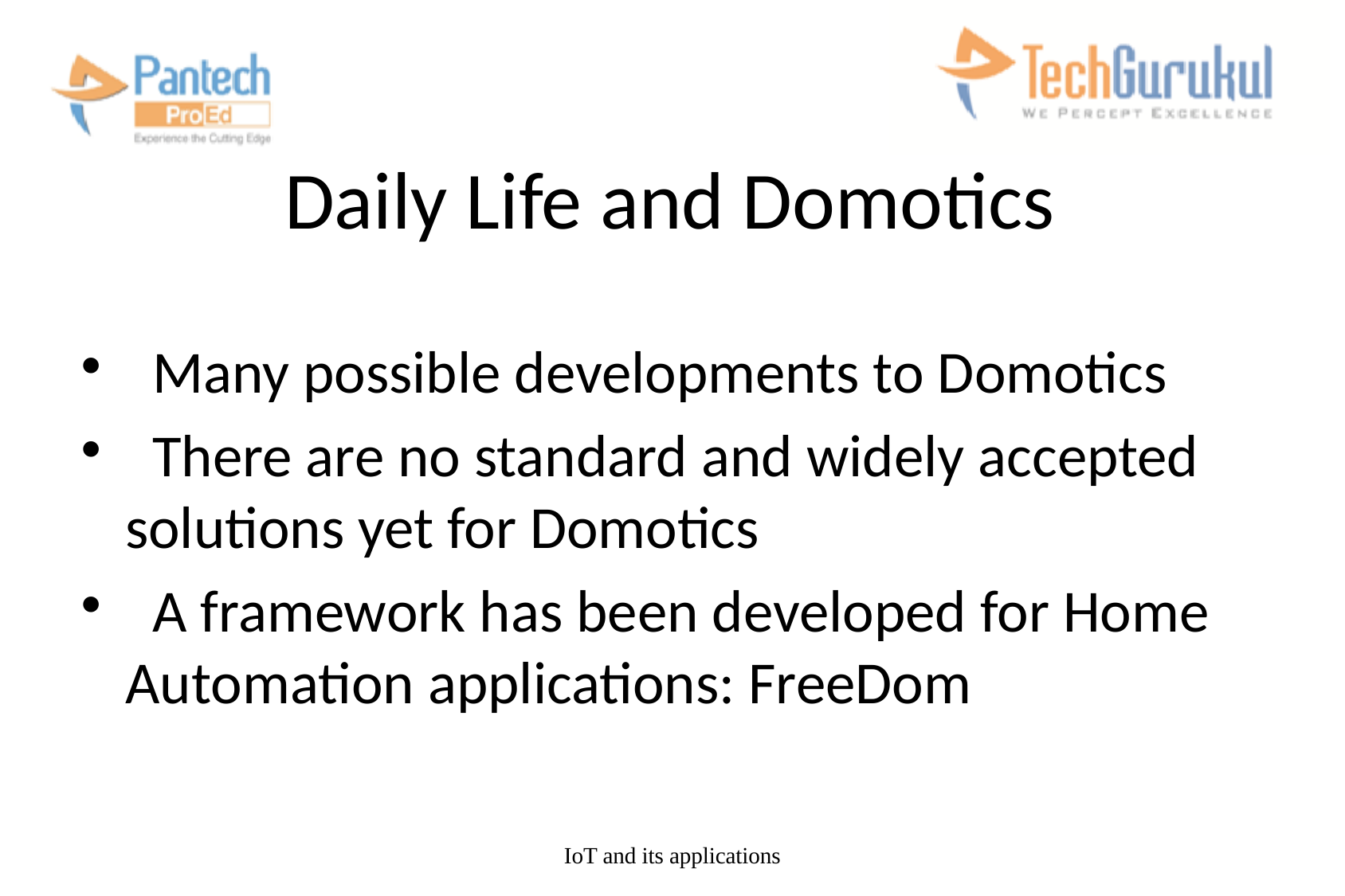

# Daily Life and Domotics
  Many possible developments to Domotics
  There are no standard and widely accepted solutions yet for Domotics
  A framework has been developed for Home Automation applications: FreeDom
IoT and its applications